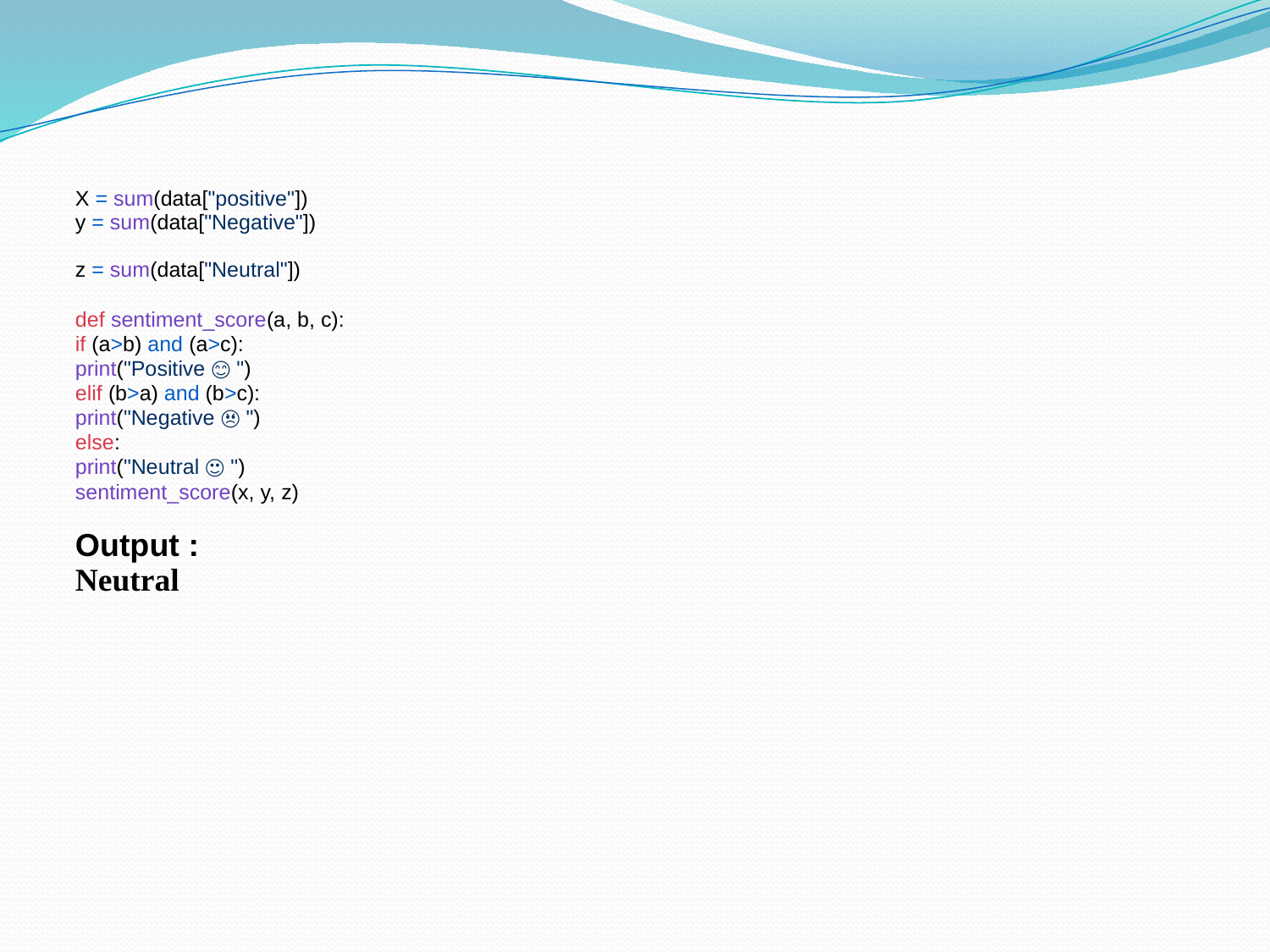

#
|  | X = sum(data["positive"]) y = sum(data["Negative"]) |
| --- | --- |
|  | z = sum(data["Neutral"]) |
|  |  |
|  | def sentiment\_score(a, b, c): |
|  | if (a>b) and (a>c): |
|  | print("Positive 😊 ") |
|  | elif (b>a) and (b>c): |
|  | print("Negative 😠 ") |
|  | else: |
|  | print("Neutral 🙂 ") |
|  | sentiment\_score(x, y, z) Output : Neutral |